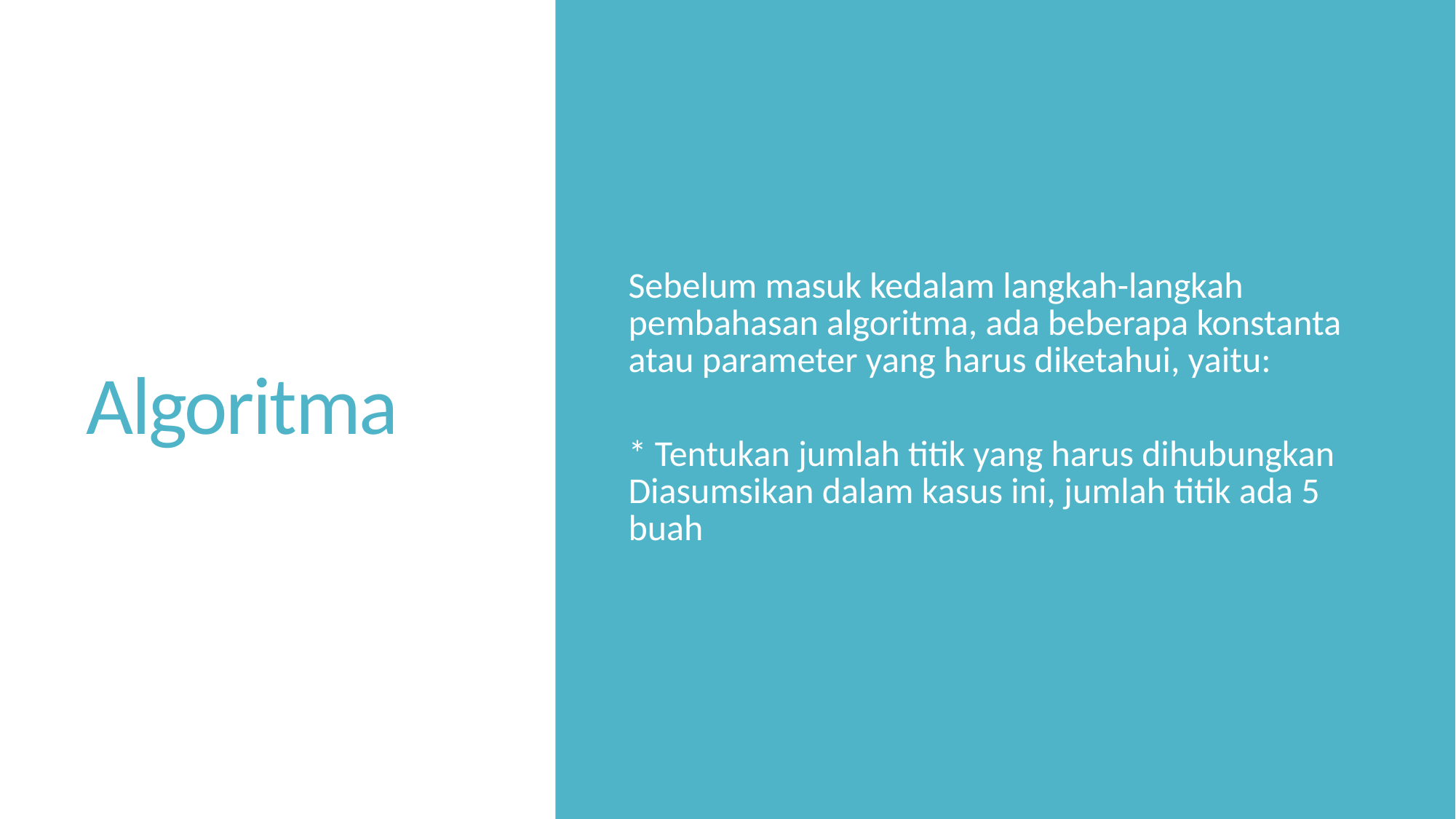

# Algoritma
Sebelum masuk kedalam langkah-langkah pembahasan algoritma, ada beberapa konstanta atau parameter yang harus diketahui, yaitu:
* Tentukan jumlah titik yang harus dihubungkan
Diasumsikan dalam kasus ini, jumlah titik ada 5 buah